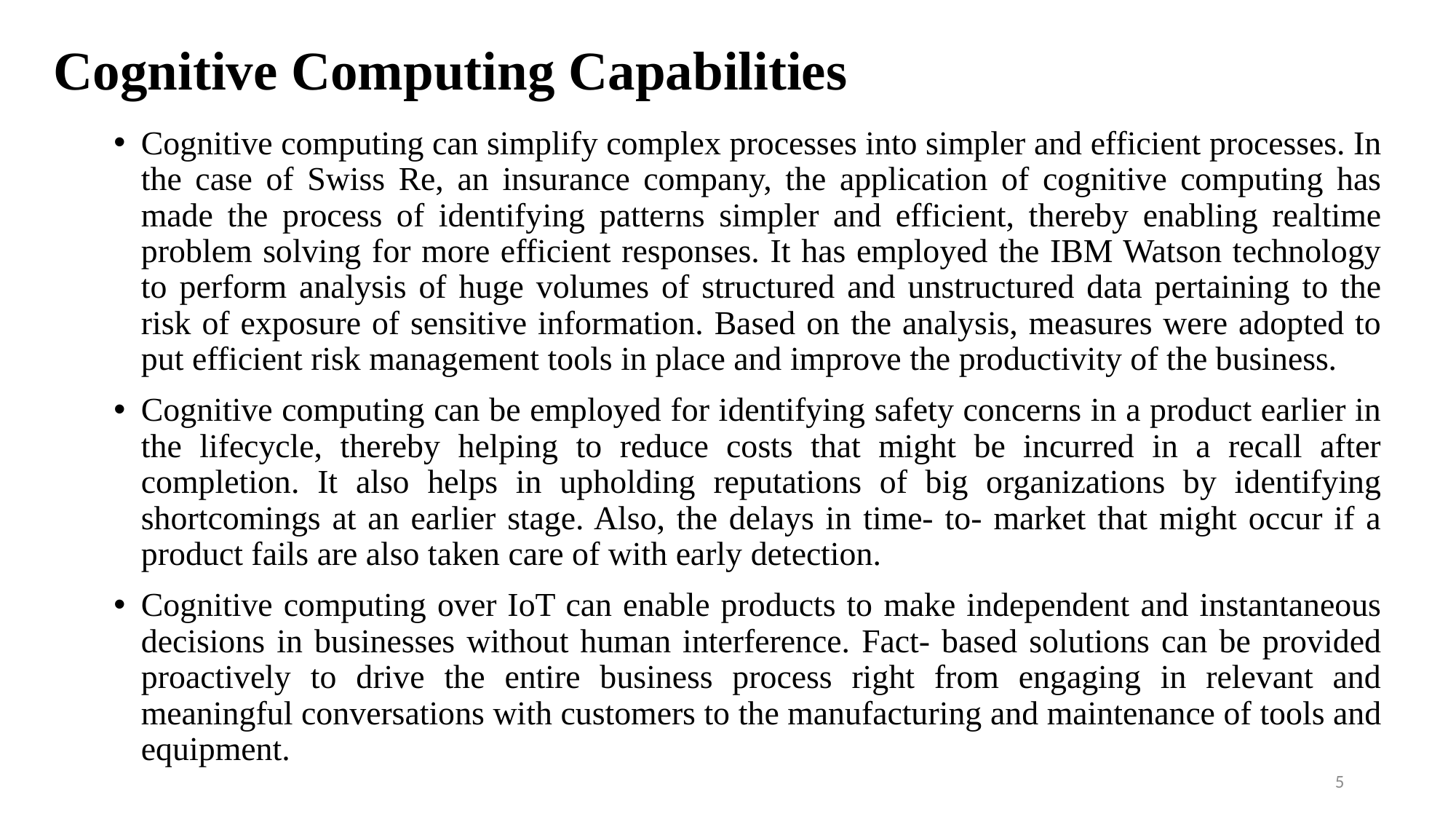

# Cognitive Computing Capabilities
Cognitive computing can simplify complex processes into simpler and efficient processes. In the case of Swiss Re, an insurance company, the application of cognitive computing has made the process of identifying patterns simpler and efficient, thereby enabling realtime problem solving for more efficient responses. It has employed the IBM Watson technology to perform analysis of huge volumes of structured and unstructured data pertaining to the risk of exposure of sensitive information. Based on the analysis, measures were adopted to put efficient risk management tools in place and improve the productivity of the business.
Cognitive computing can be employed for identifying safety concerns in a product earlier in the lifecycle, thereby helping to reduce costs that might be incurred in a recall after completion. It also helps in upholding reputations of big organizations by identifying shortcomings at an earlier stage. Also, the delays in time- to- market that might occur if a product fails are also taken care of with early detection.
Cognitive computing over IoT can enable products to make independent and instantaneous decisions in businesses without human interference. Fact- based solutions can be provided proactively to drive the entire business process right from engaging in relevant and meaningful conversations with customers to the manufacturing and maintenance of tools and equipment.
5